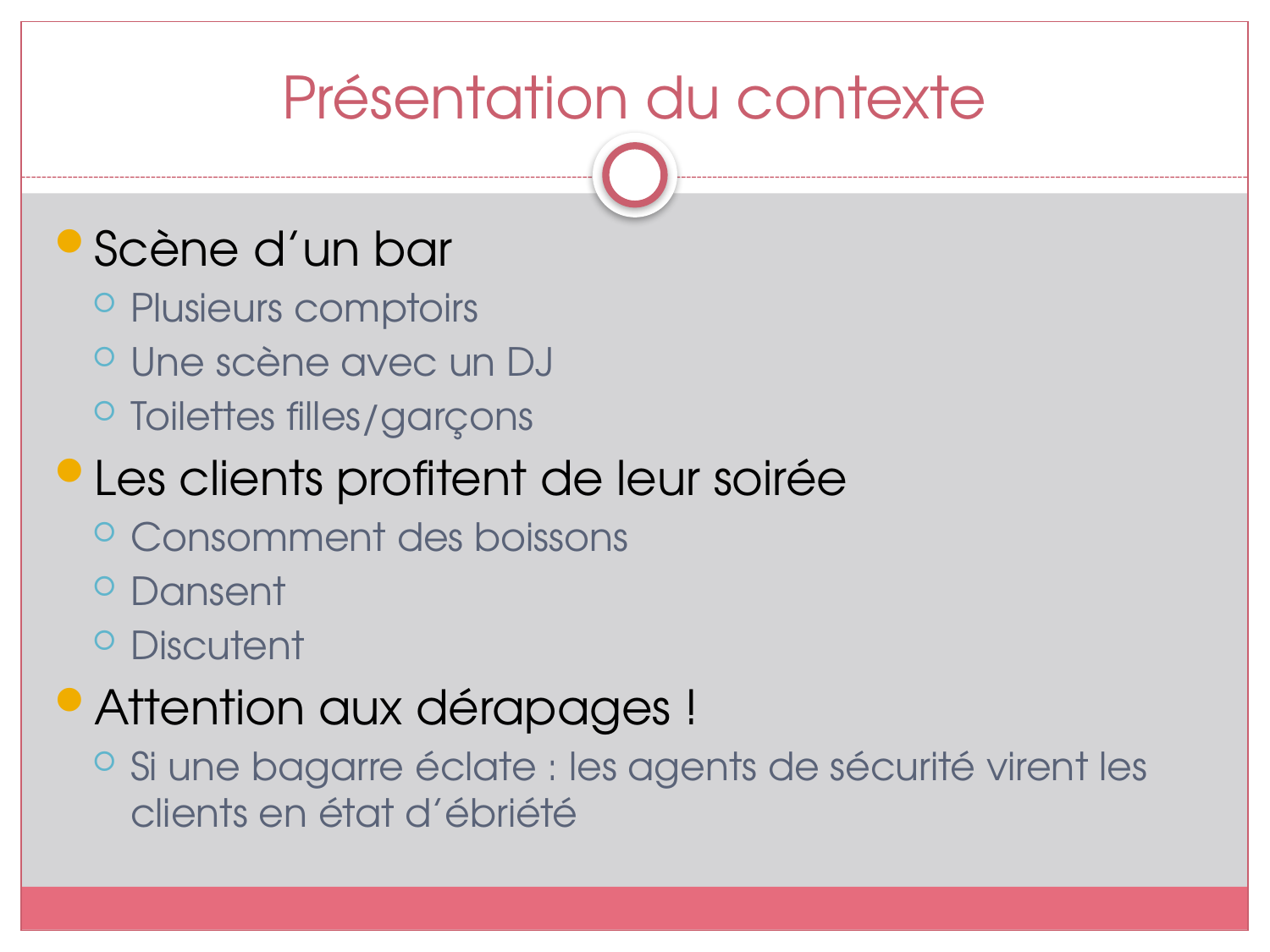

# Présentation du contexte
Scène d’un bar
Plusieurs comptoirs
Une scène avec un DJ
Toilettes filles/garçons
Les clients profitent de leur soirée
Consomment des boissons
Dansent
Discutent
Attention aux dérapages !
Si une bagarre éclate : les agents de sécurité virent les clients en état d’ébriété